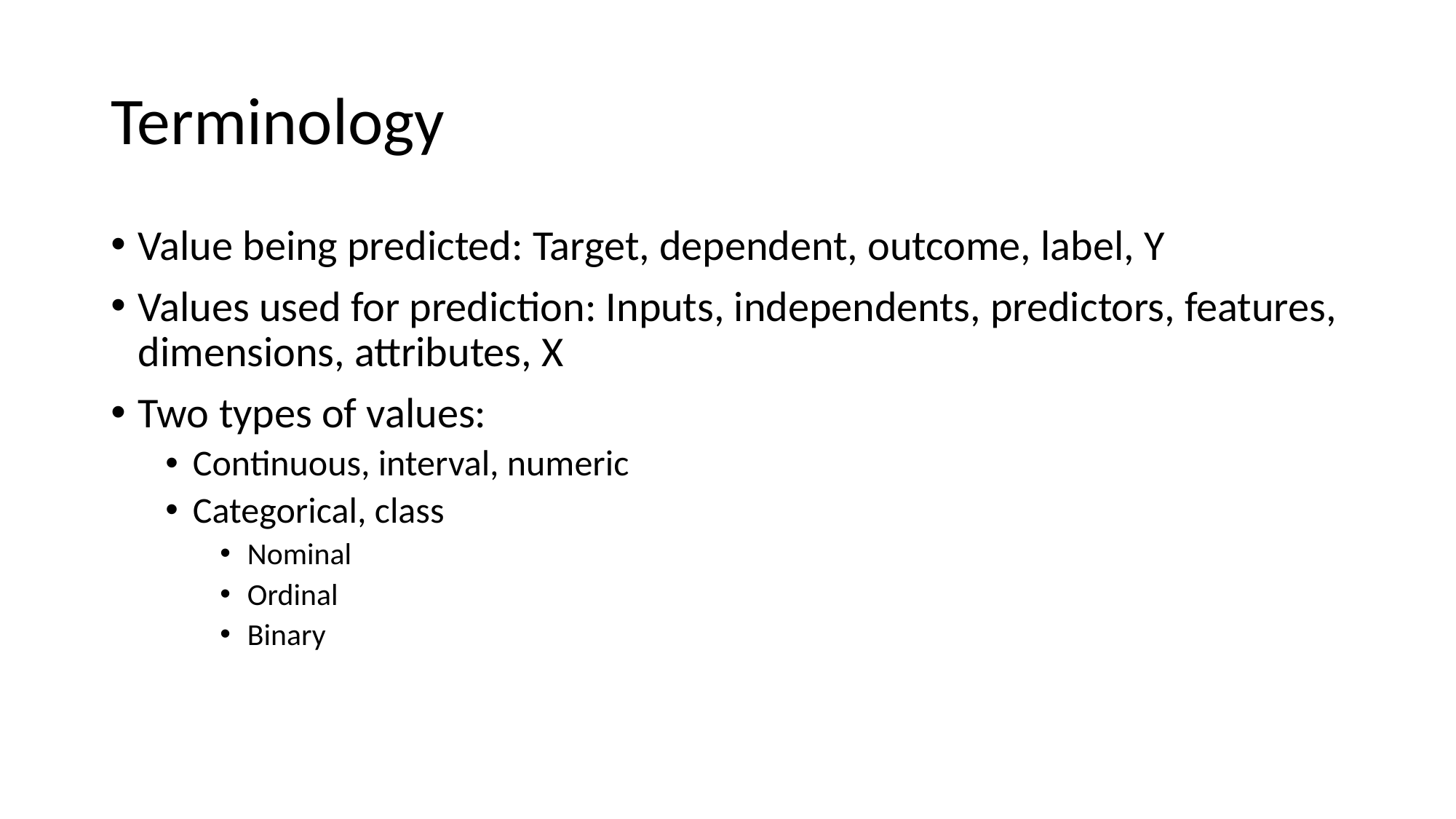

# Terminology
Value being predicted: Target, dependent, outcome, label, Y
Values used for prediction: Inputs, independents, predictors, features, dimensions, attributes, X
Two types of values:
Continuous, interval, numeric
Categorical, class
Nominal
Ordinal
Binary